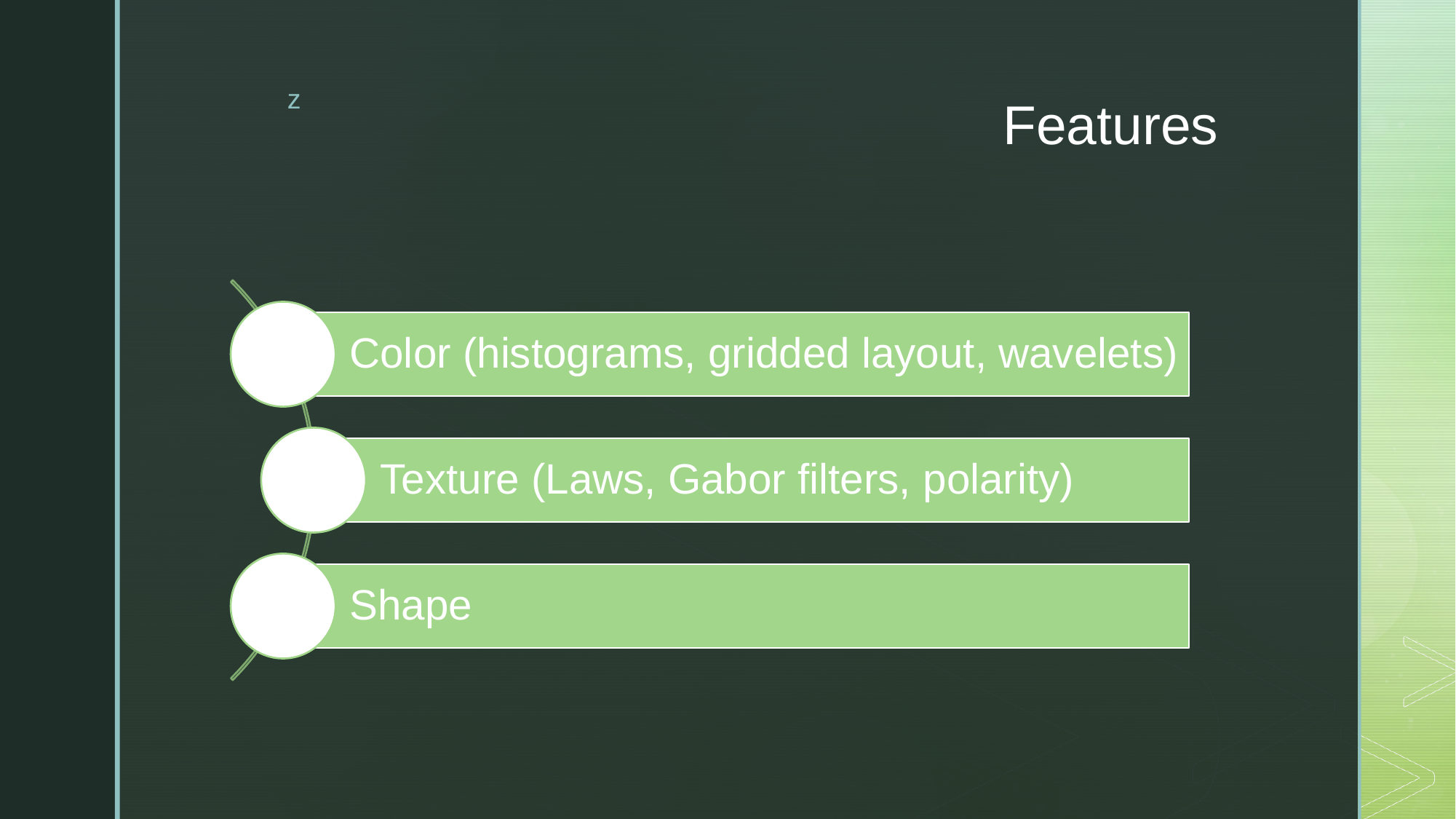

# Features
Color (histograms, gridded layout, wavelets)
Texture (Laws, Gabor filters, polarity)
Shape